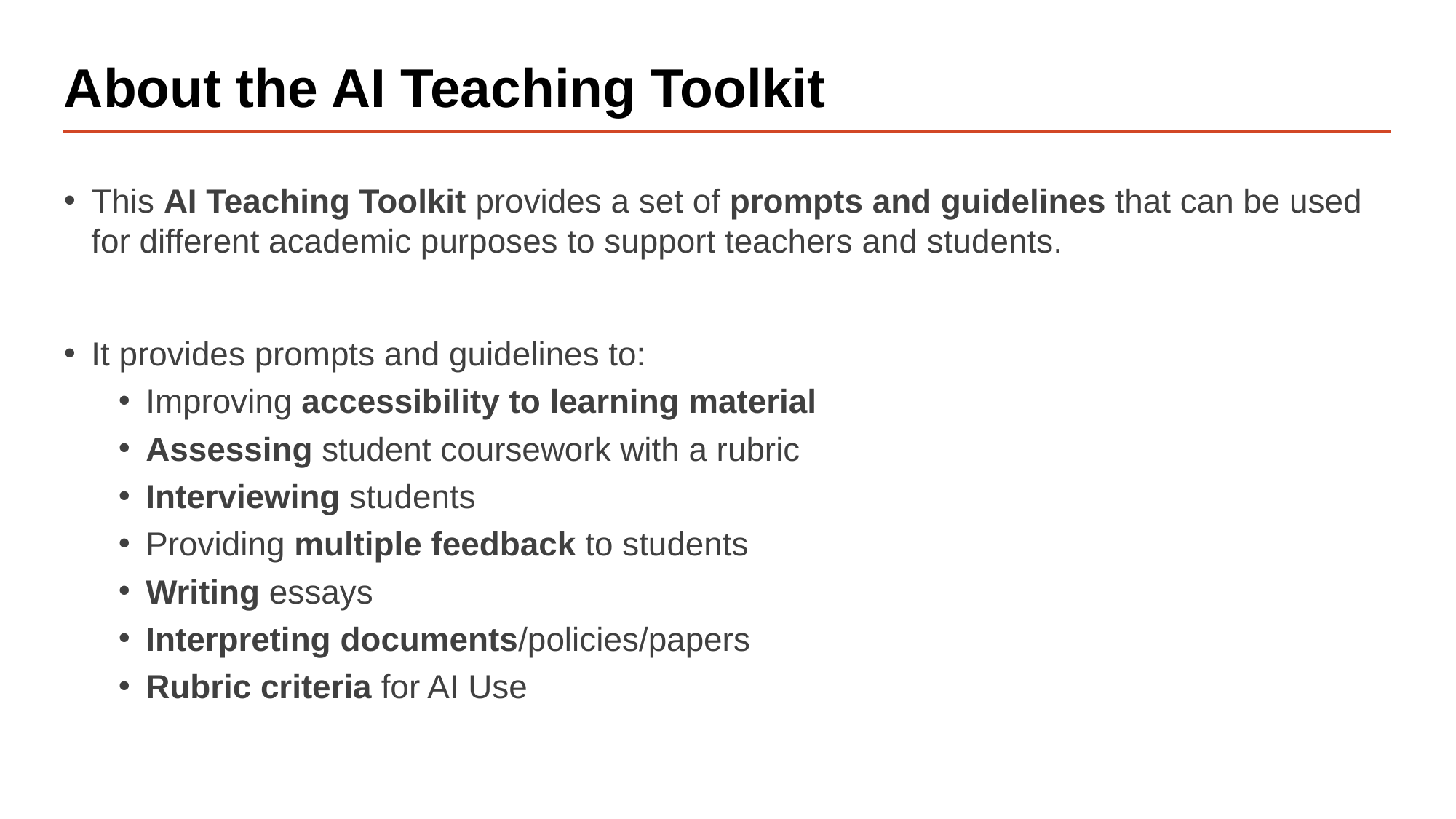

# About the AI Teaching Toolkit
This AI Teaching Toolkit provides a set of prompts and guidelines that can be used for different academic purposes to support teachers and students.

It provides prompts and guidelines to:
Improving accessibility to learning material
Assessing student coursework with a rubric
Interviewing students
Providing multiple feedback to students
Writing essays
Interpreting documents/policies/papers
Rubric criteria for AI Use